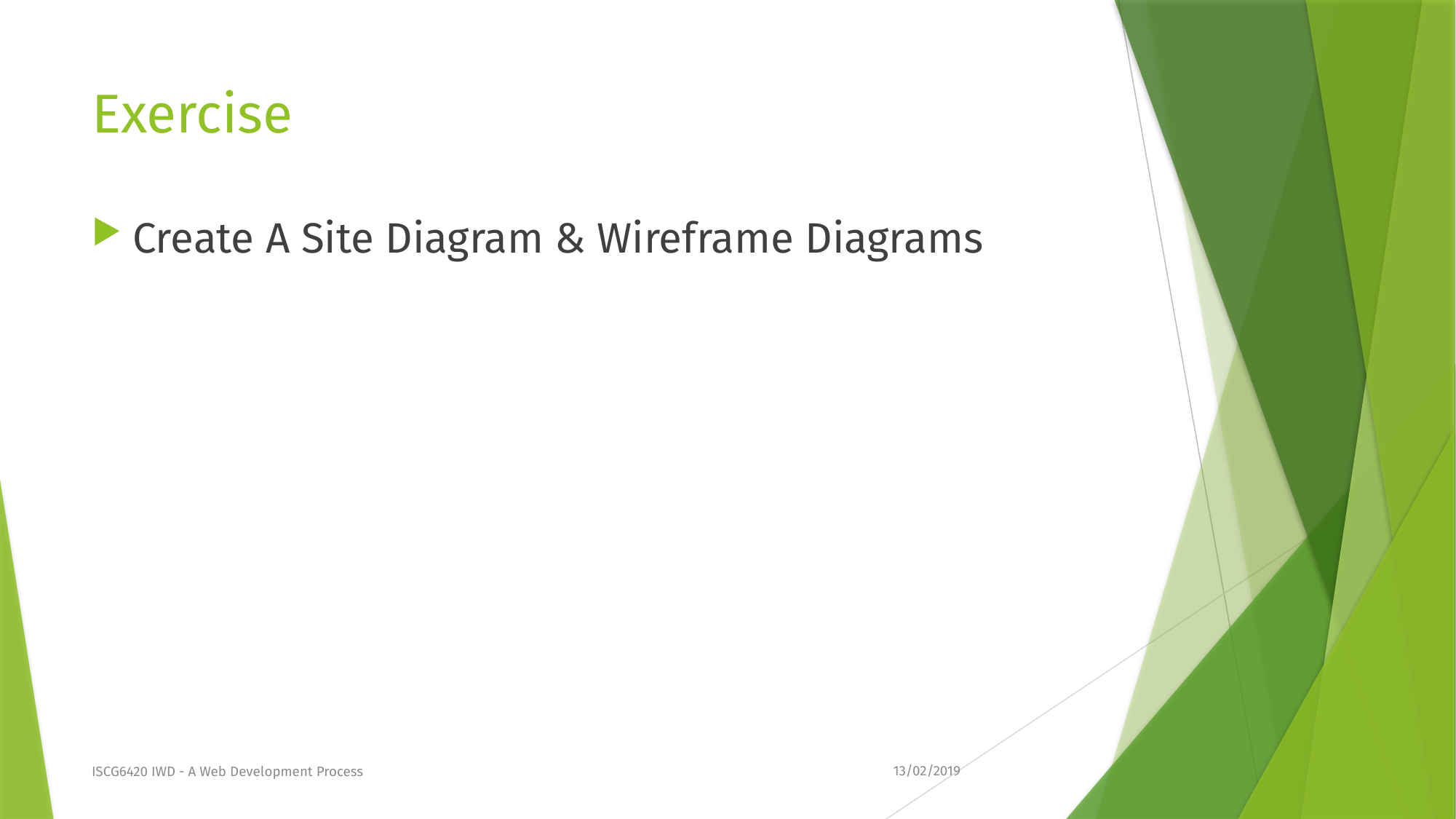

# Exercise
Create A Site Diagram & Wireframe Diagrams

13/02/2019
ISCG6420 IWD - A Web Development Process